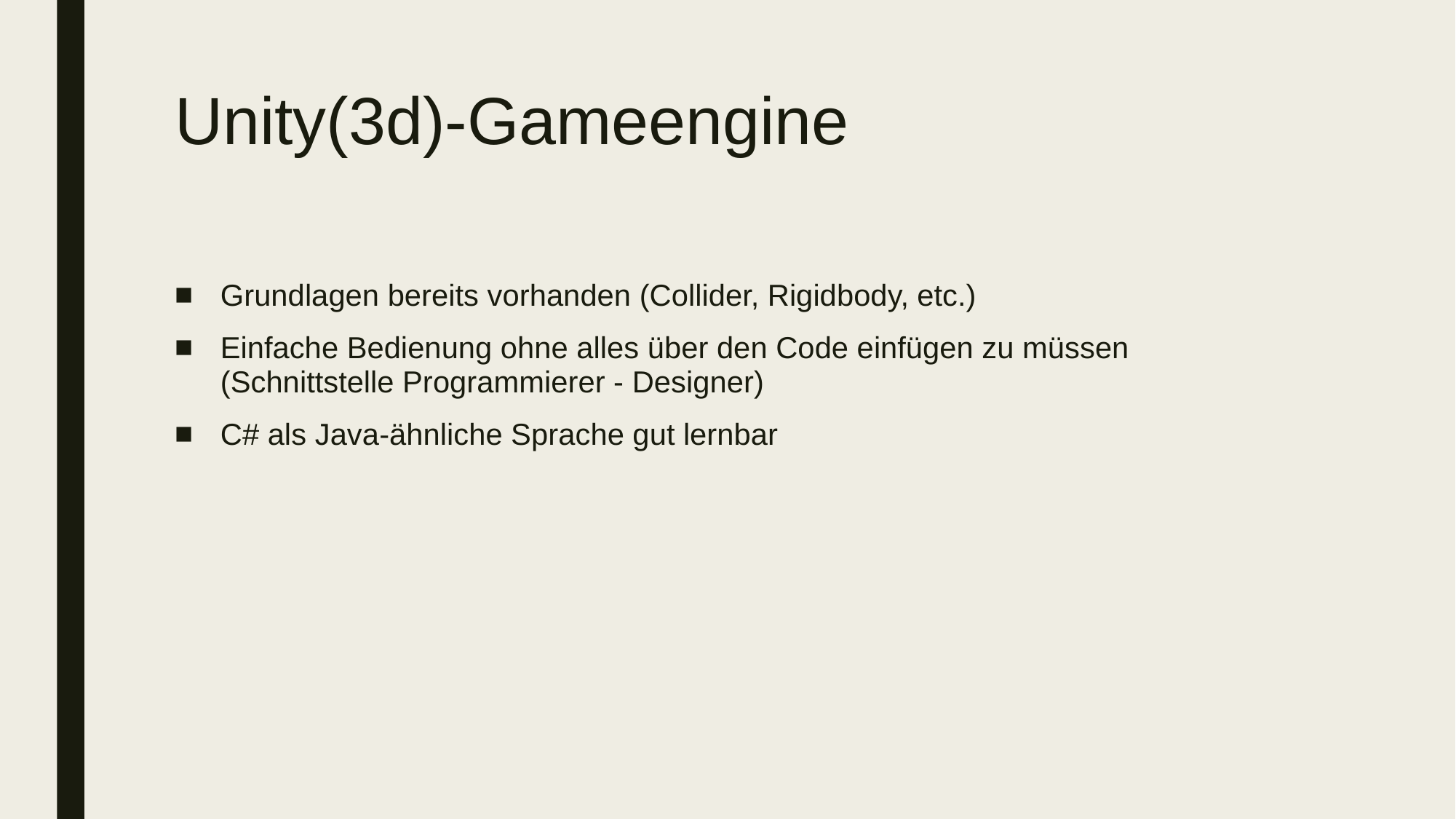

# Unity(3d)-Gameengine
Grundlagen bereits vorhanden (Collider, Rigidbody, etc.)
Einfache Bedienung ohne alles über den Code einfügen zu müssen (Schnittstelle Programmierer - Designer)
C# als Java-ähnliche Sprache gut lernbar